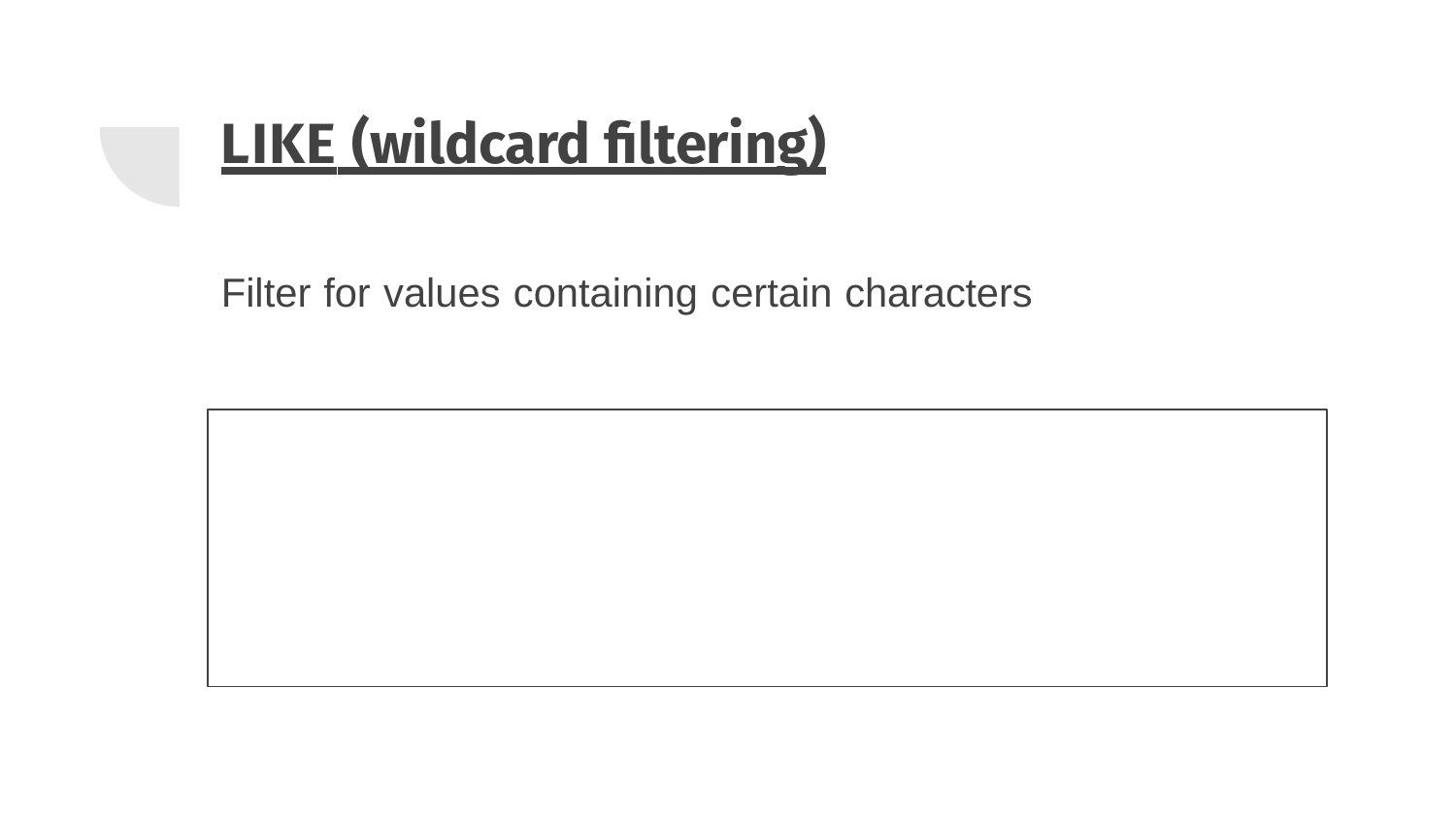

# LIKE (wildcard ﬁltering)
Filter for values containing certain characters